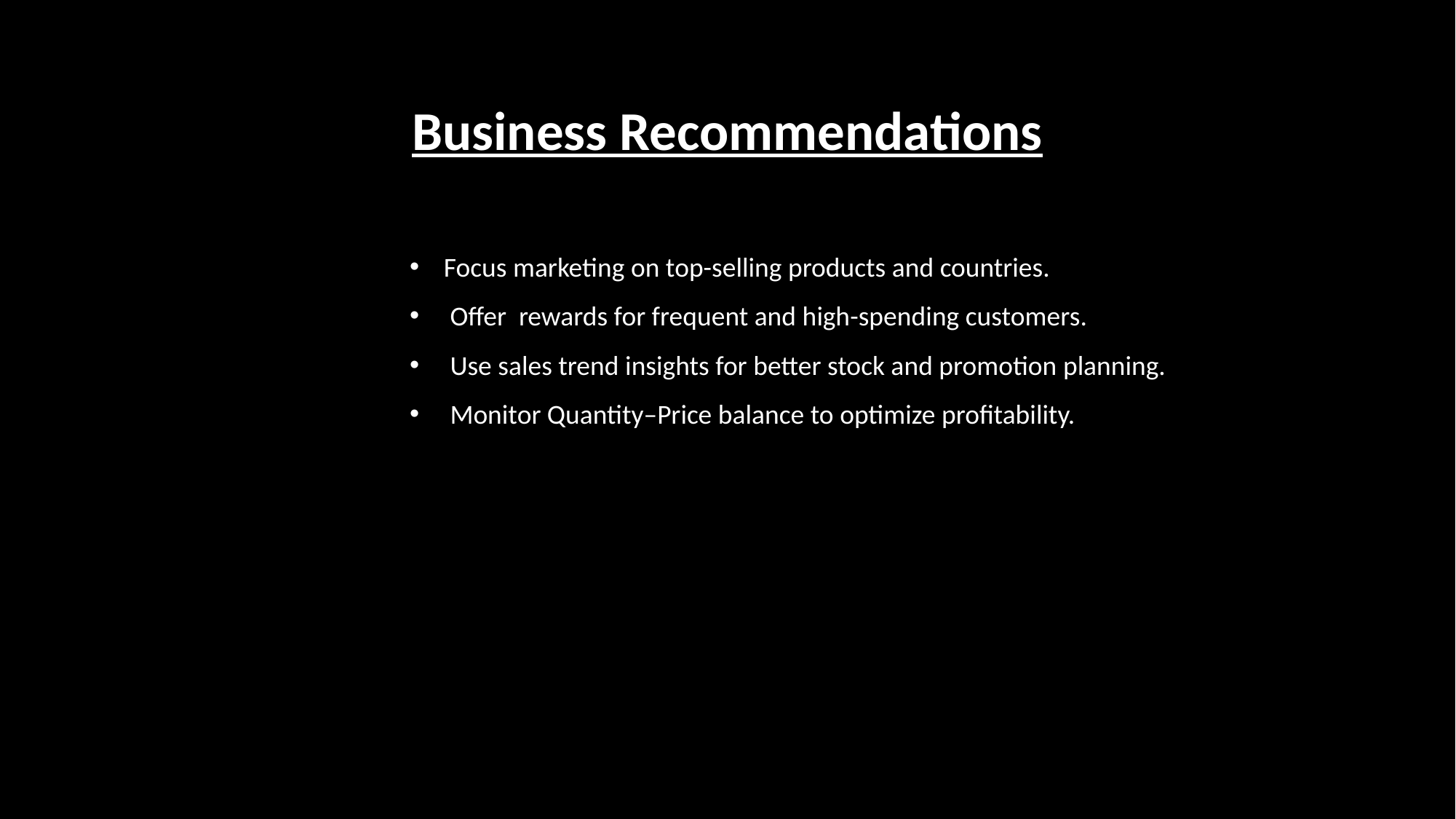

Business Recommendations
Focus marketing on top-selling products and countries.
 Offer  rewards for frequent and high-spending customers.
 Use sales trend insights for better stock and promotion planning.
 Monitor Quantity–Price balance to optimize profitability.